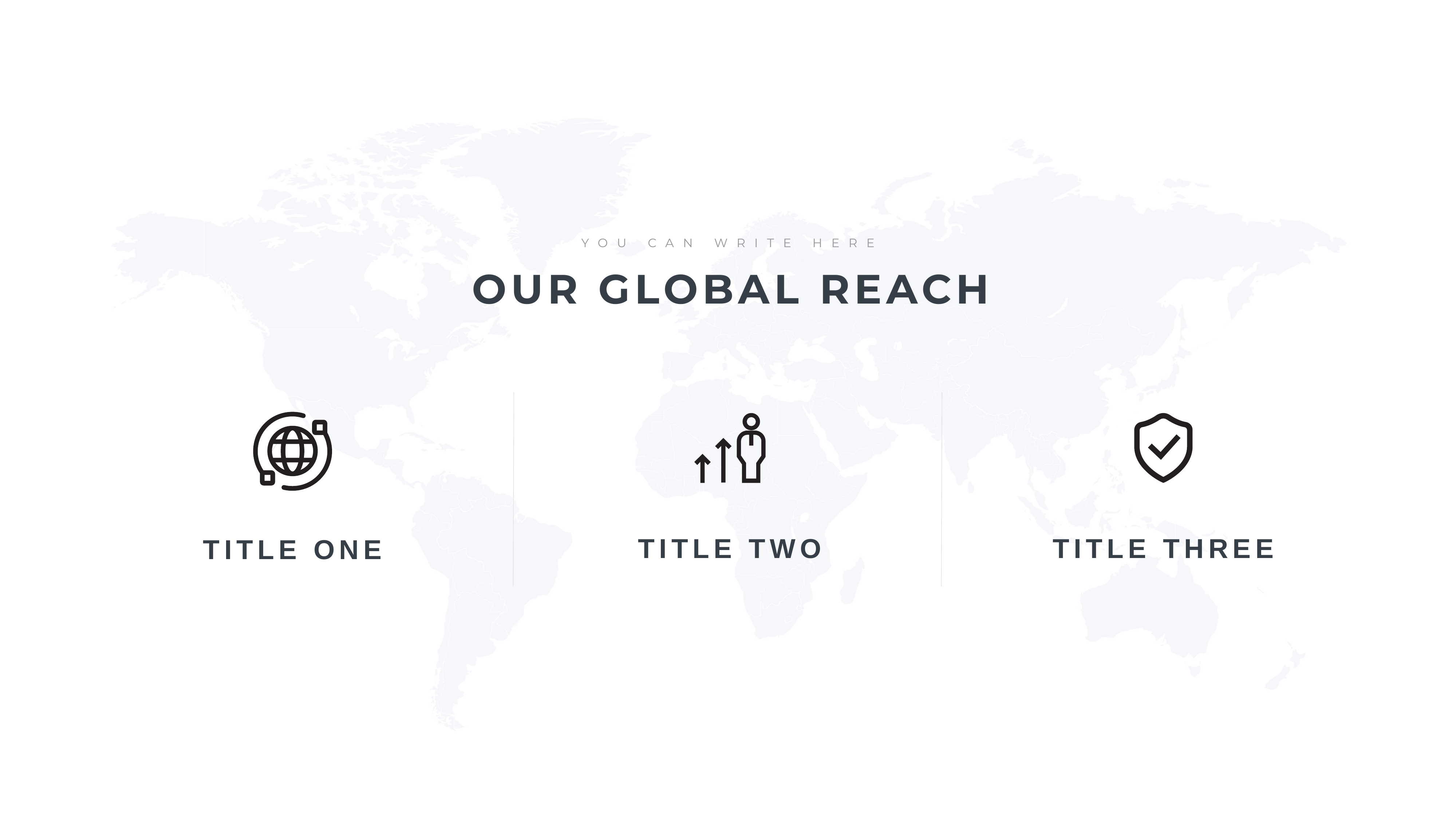

YOU CAN WRITE HERE
OUR GLOBAL REACH

TITLE ONE

TITLE TWO

TITLE THREE